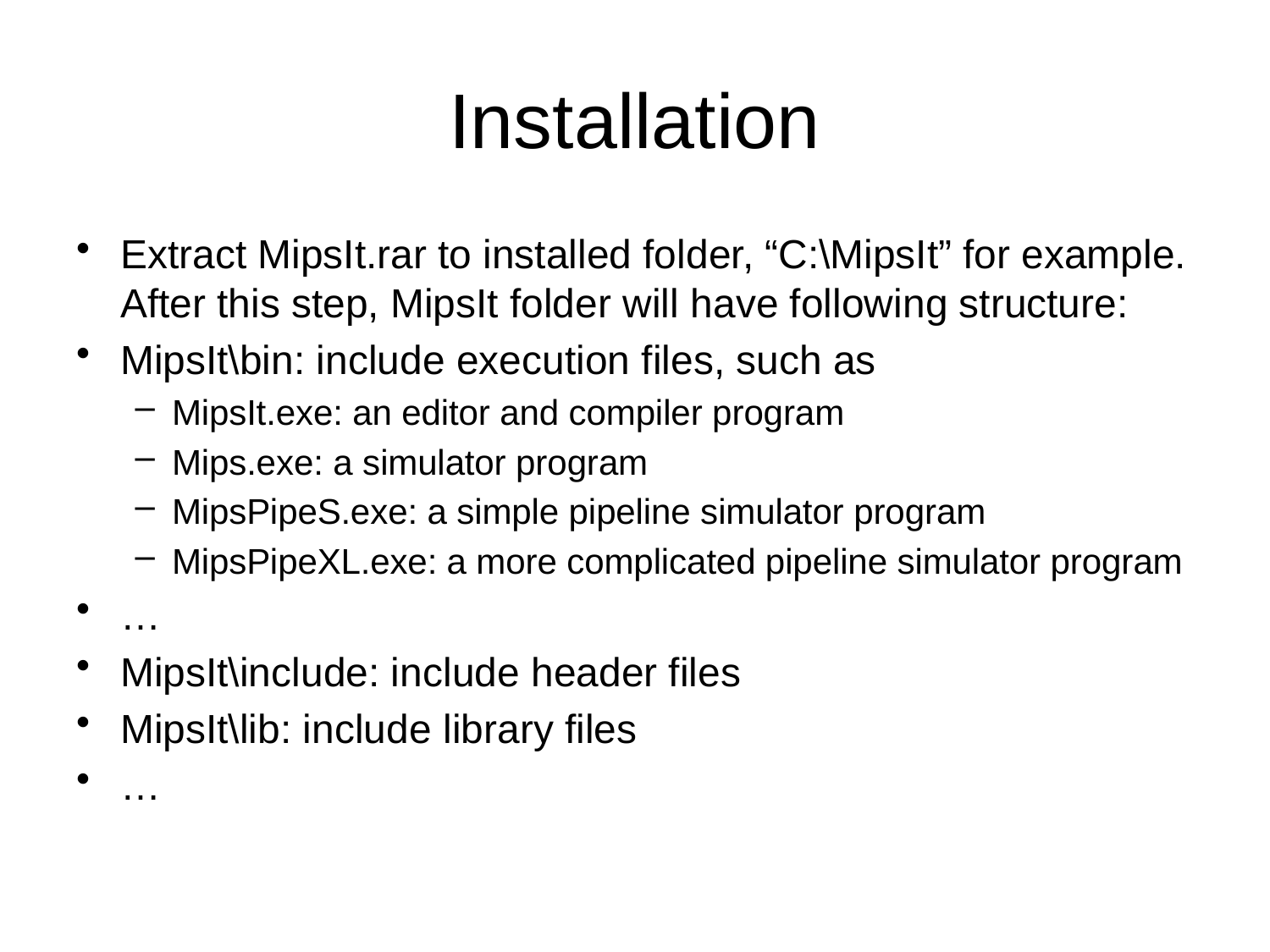

# Installation
Extract MipsIt.rar to installed folder, “C:\MipsIt” for example. After this step, MipsIt folder will have following structure:
MipsIt\bin: include execution files, such as
MipsIt.exe: an editor and compiler program
Mips.exe: a simulator program
MipsPipeS.exe: a simple pipeline simulator program
MipsPipeXL.exe: a more complicated pipeline simulator program
…
MipsIt\include: include header files
MipsIt\lib: include library files
…